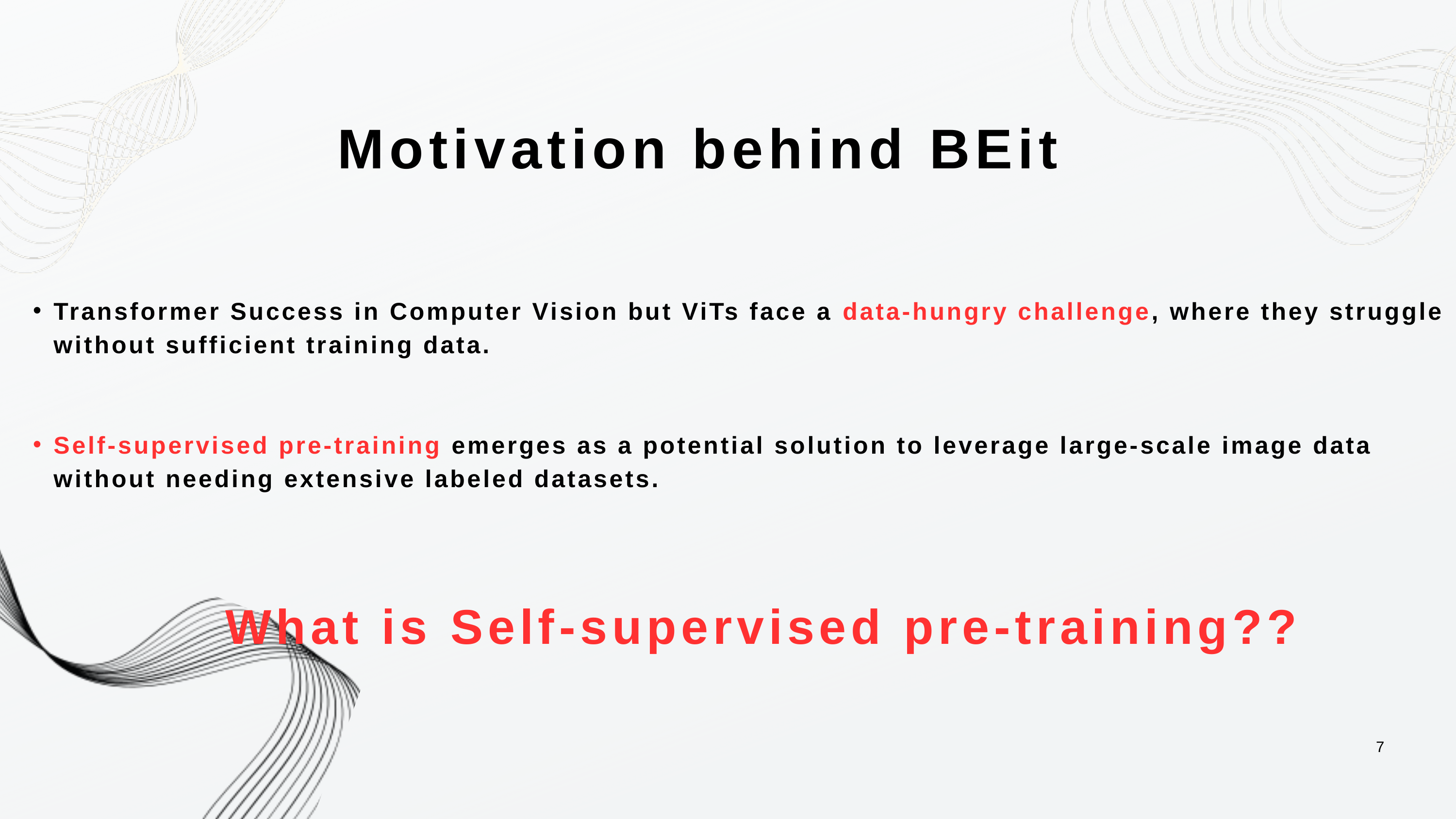

Motivation behind BEit
Transformer Success in Computer Vision but ViTs face a data-hungry challenge, where they struggle without sufficient training data.

Self-supervised pre-training emerges as a potential solution to leverage large-scale image data without needing extensive labeled datasets.

What is Self-supervised pre-training??
7